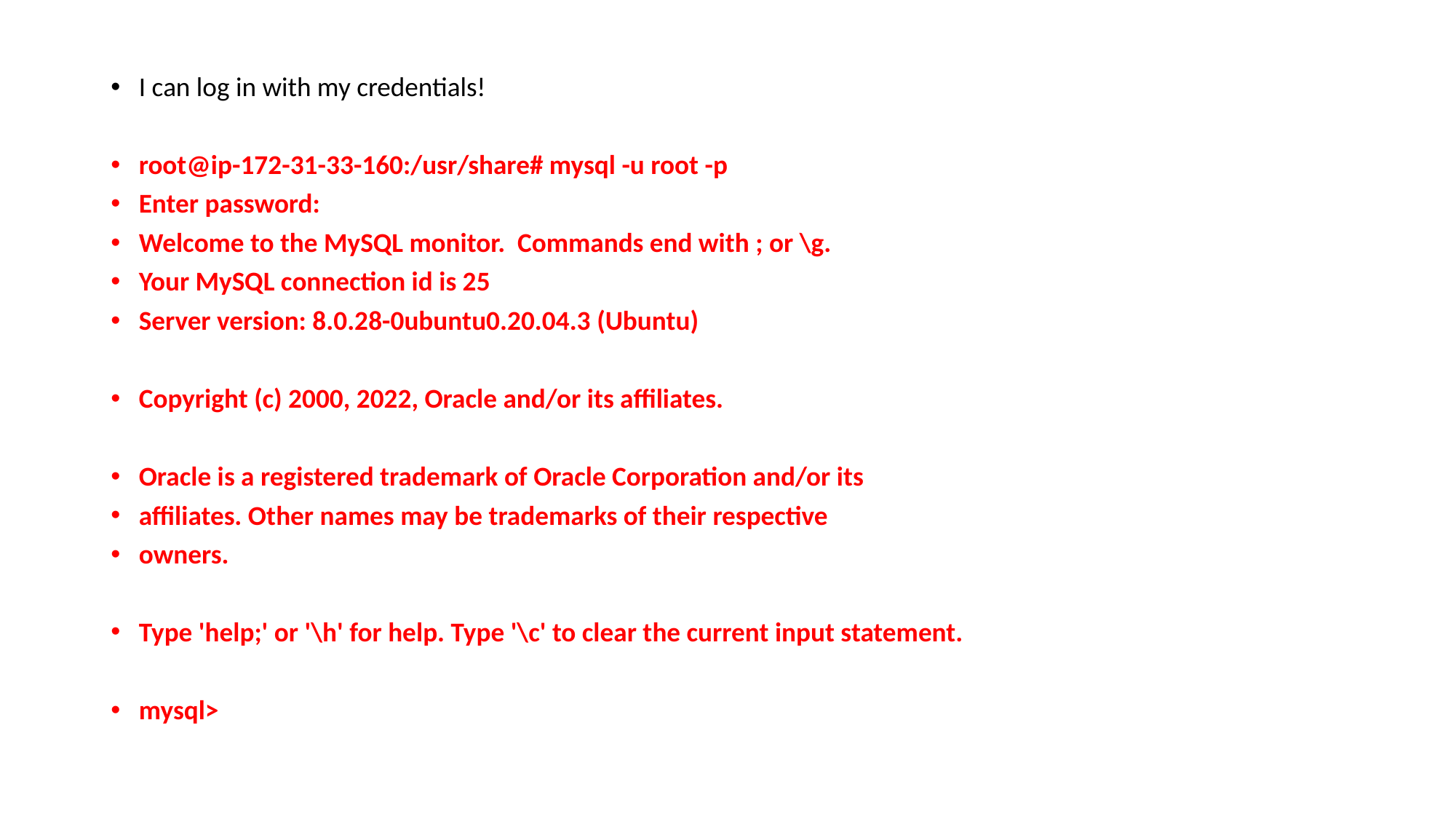

I can log in with my credentials!

root@ip-172-31-33-160:/usr/share# mysql -u root -p
Enter password:
Welcome to the MySQL monitor.  Commands end with ; or \g.
Your MySQL connection id is 25
Server version: 8.0.28-0ubuntu0.20.04.3 (Ubuntu)

Copyright (c) 2000, 2022, Oracle and/or its affiliates.

Oracle is a registered trademark of Oracle Corporation and/or its
affiliates. Other names may be trademarks of their respective
owners.

Type 'help;' or '\h' for help. Type '\c' to clear the current input statement.

mysql>